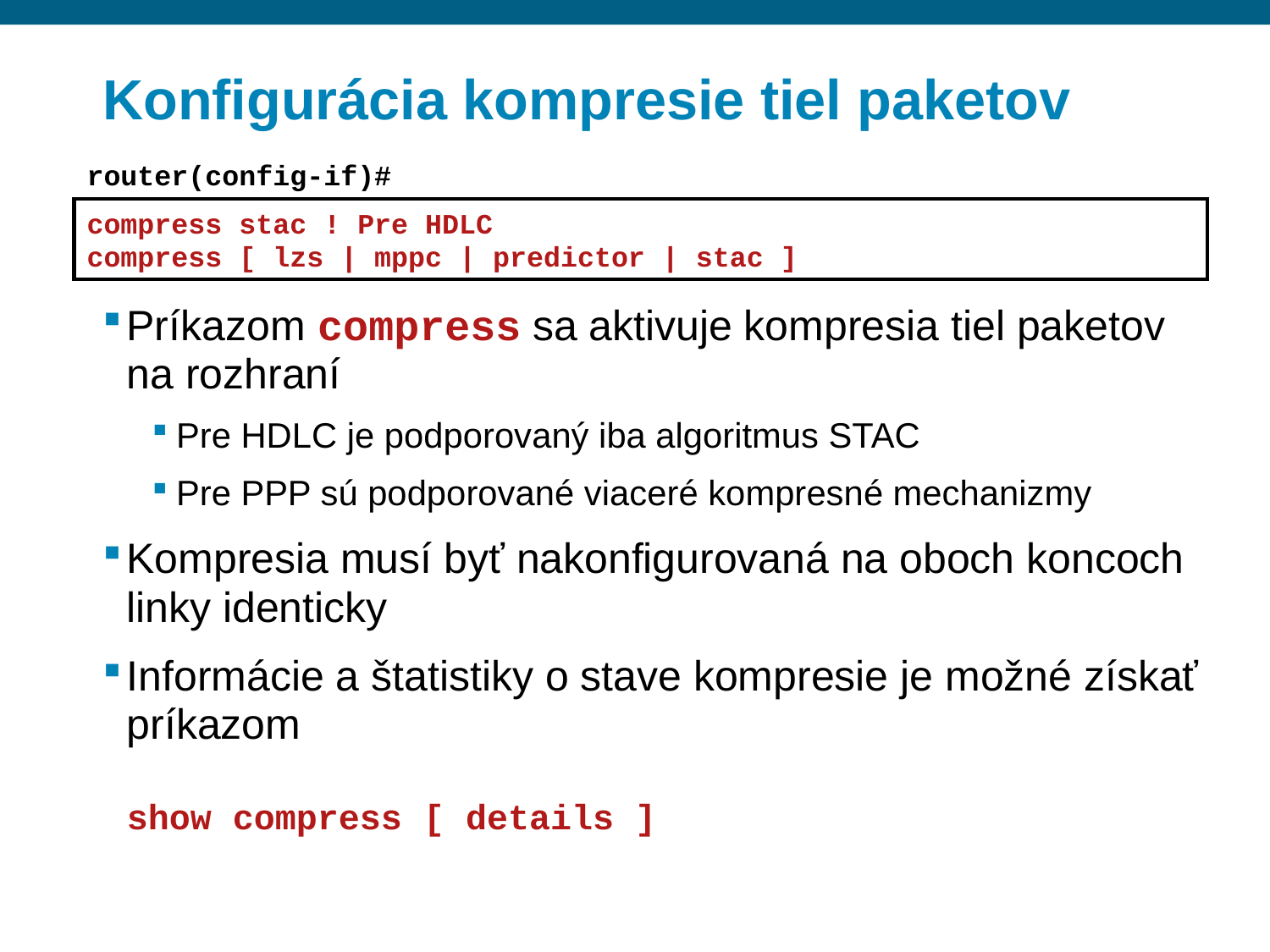

# Konfigurácia kompresie tiel paketov
router(config-if)#
compress stac ! Pre HDLC
compress [ lzs | mppc | predictor | stac ]
Príkazom compress sa aktivuje kompresia tiel paketov na rozhraní
Pre HDLC je podporovaný iba algoritmus STAC
Pre PPP sú podporované viaceré kompresné mechanizmy
Kompresia musí byť nakonfigurovaná na oboch koncoch linky identicky
Informácie a štatistiky o stave kompresie je možné získať príkazom
show compress [ details ]